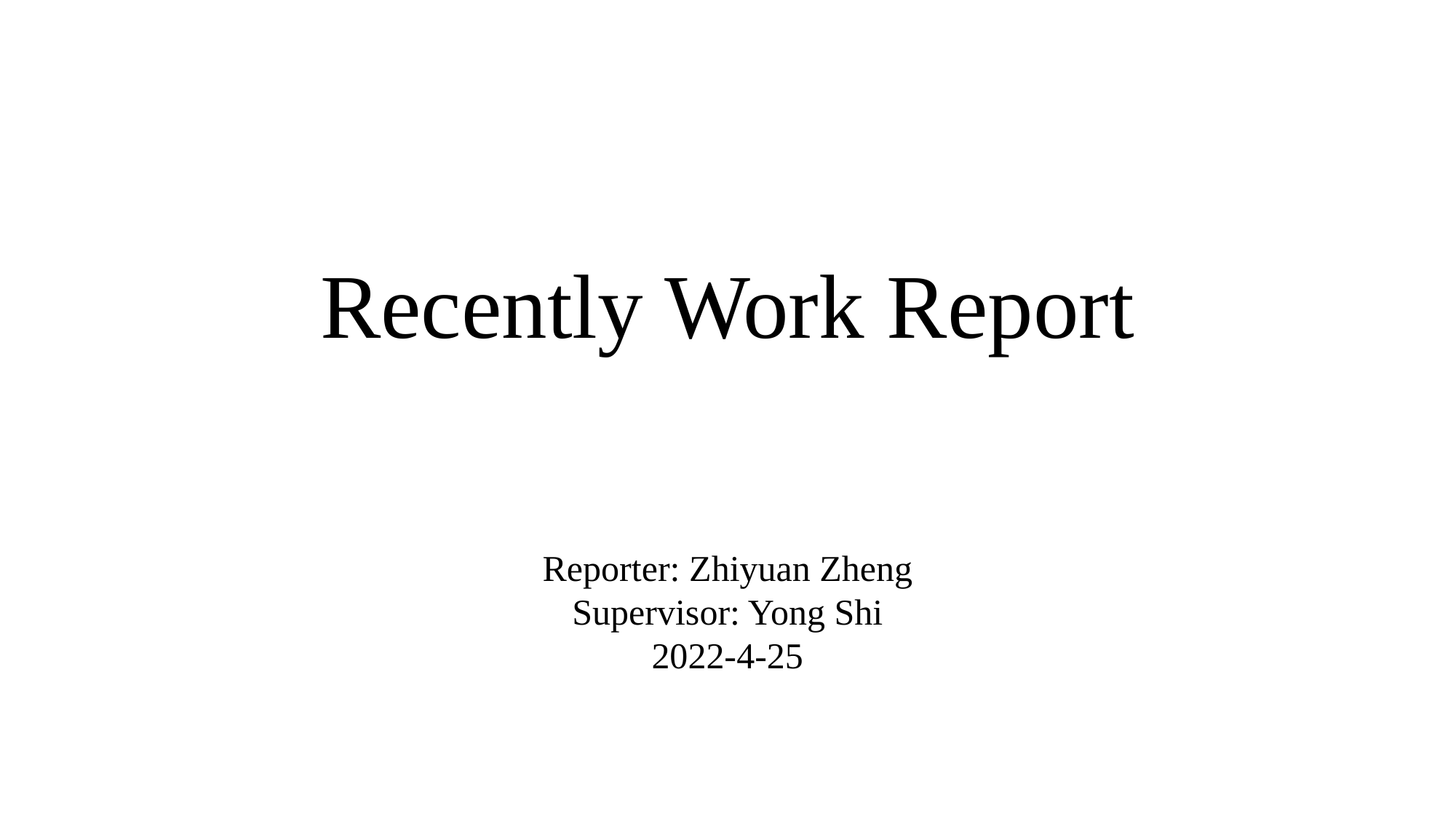

Recently Work Report
Reporter: Zhiyuan Zheng
Supervisor: Yong Shi
2022-4-25